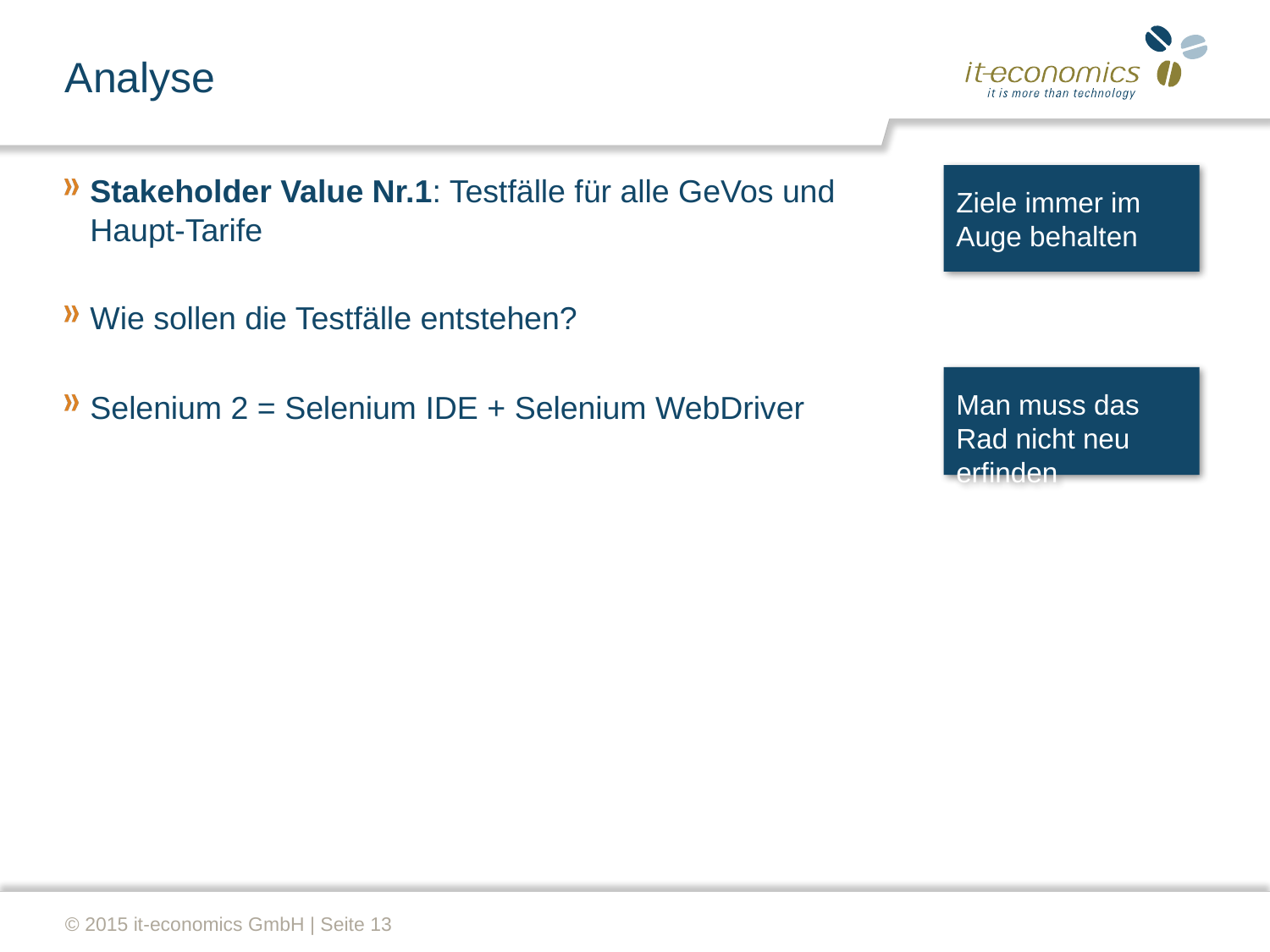

# Analyse
Stakeholder Value Nr.1: Testfälle für alle GeVos und  Haupt-Tarife

Wie sollen die Testfälle entstehen?

Selenium 2 = Selenium IDE + Selenium WebDriver

Ziele immer im Auge behalten
Man muss das Rad nicht neu erfinden
© 2015 it-economics GmbH | Seite 13